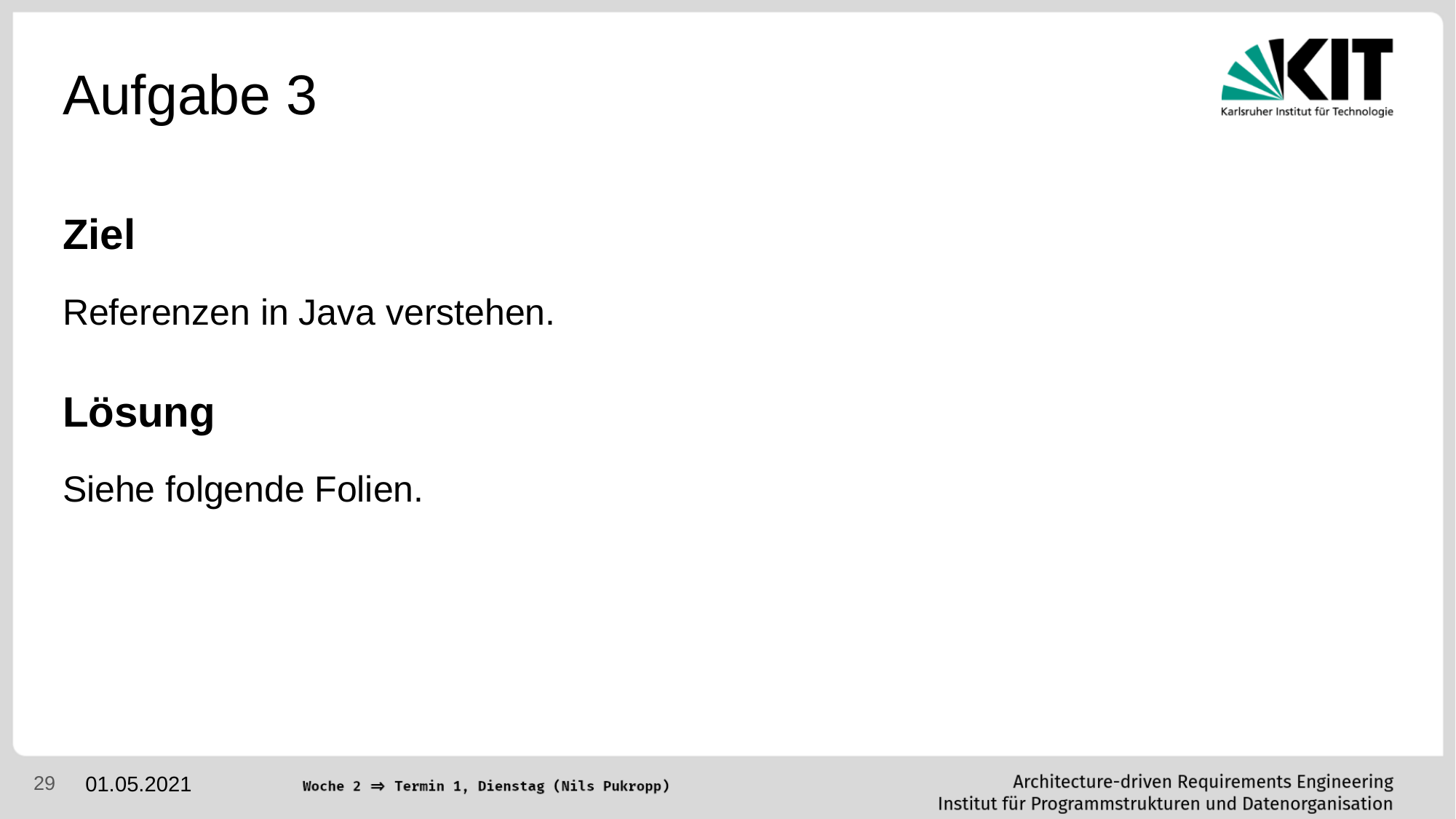

# Aufgabe 3
Ziel

Referenzen in Java verstehen.

Lösung

Siehe folgende Folien.

29
01.05.2021